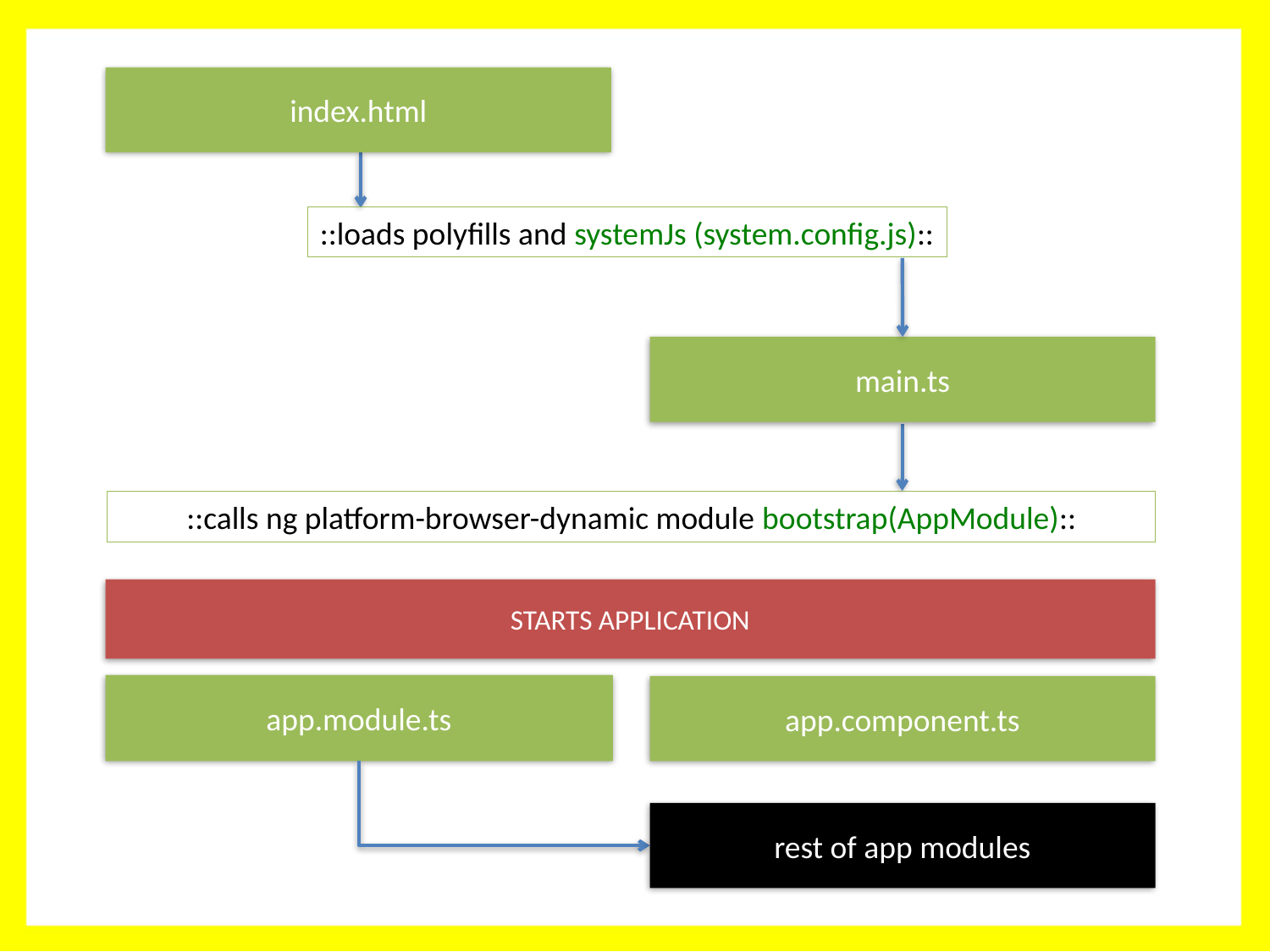

index.html
::loads polyfills and systemJs (system.config.js)::
main.ts
::calls ng platform-browser-dynamic module bootstrap(AppModule)::
STARTS APPLICATION
app.module.ts
app.component.ts
rest of app modules